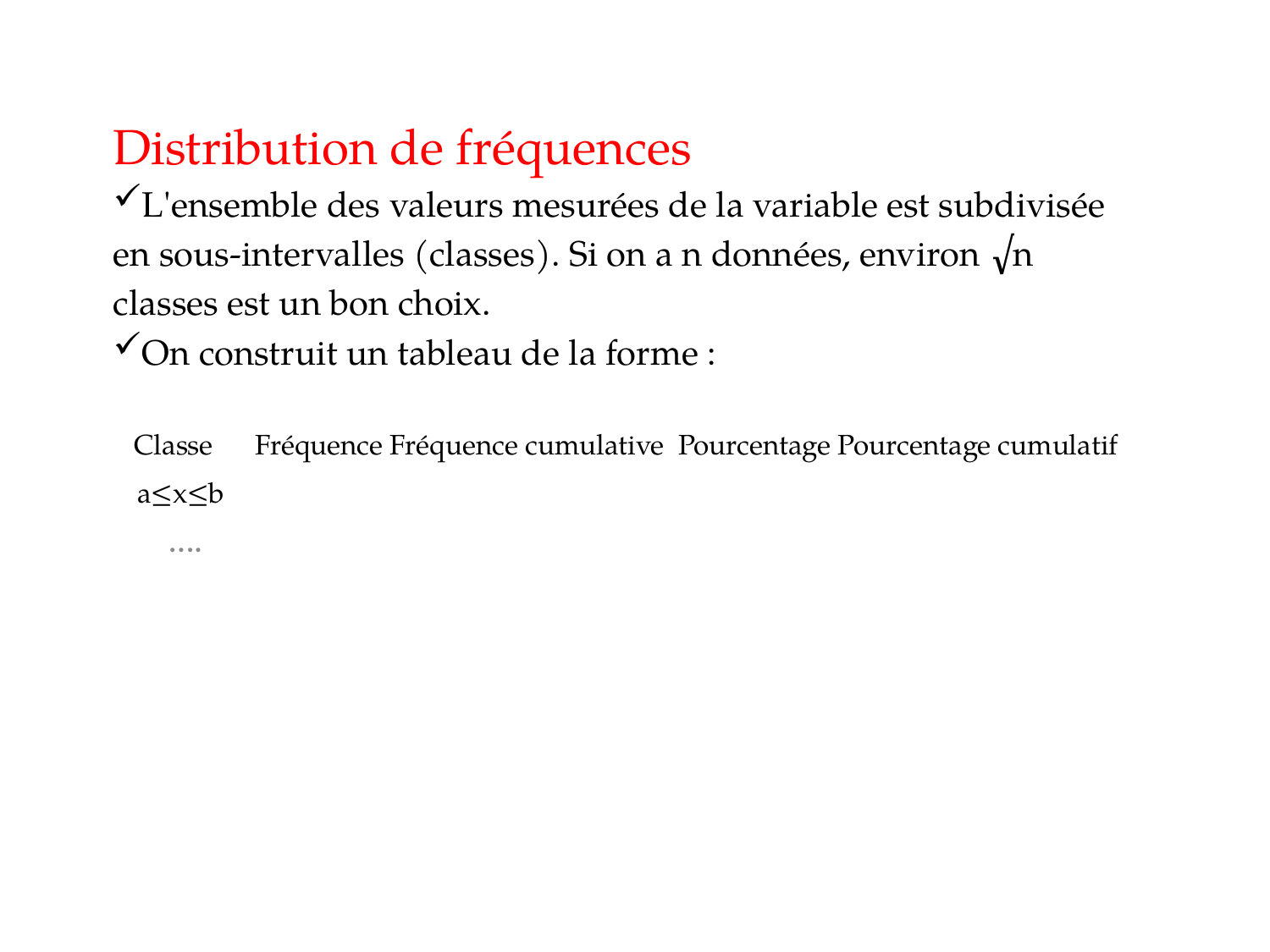

Distribution de fréquences
L'ensemble des valeurs mesurées de la variable est subdivisée
en sous-intervalles (classes). Si on a n données, environ √n
classes est un bon choix.
On construit un tableau de la forme :

   Classe      Fréquence Fréquence cumulative  Pourcentage Pourcentage cumulatif
   a≤x≤b
       ….